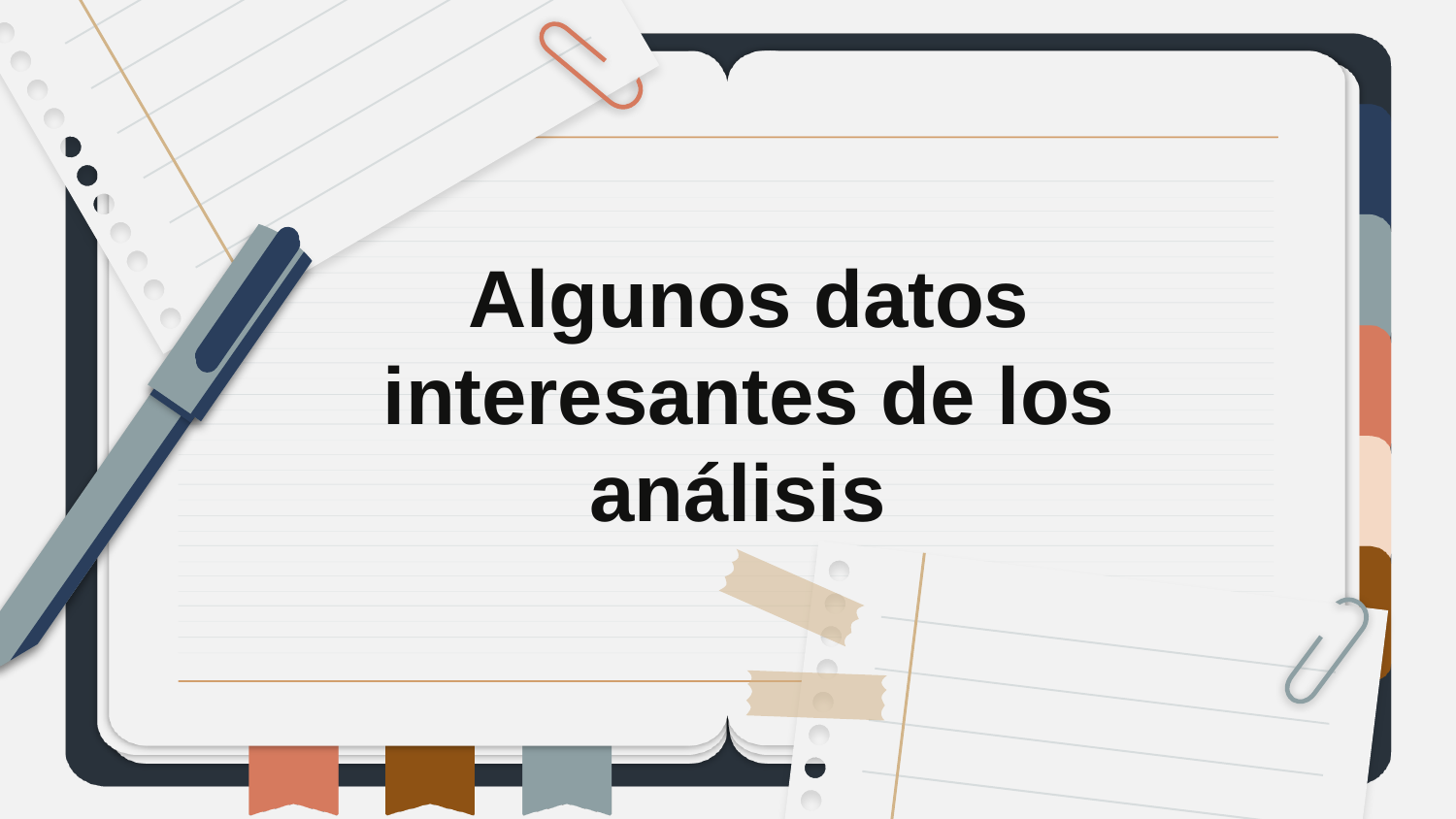

# Algunos datos interesantes de los análisis